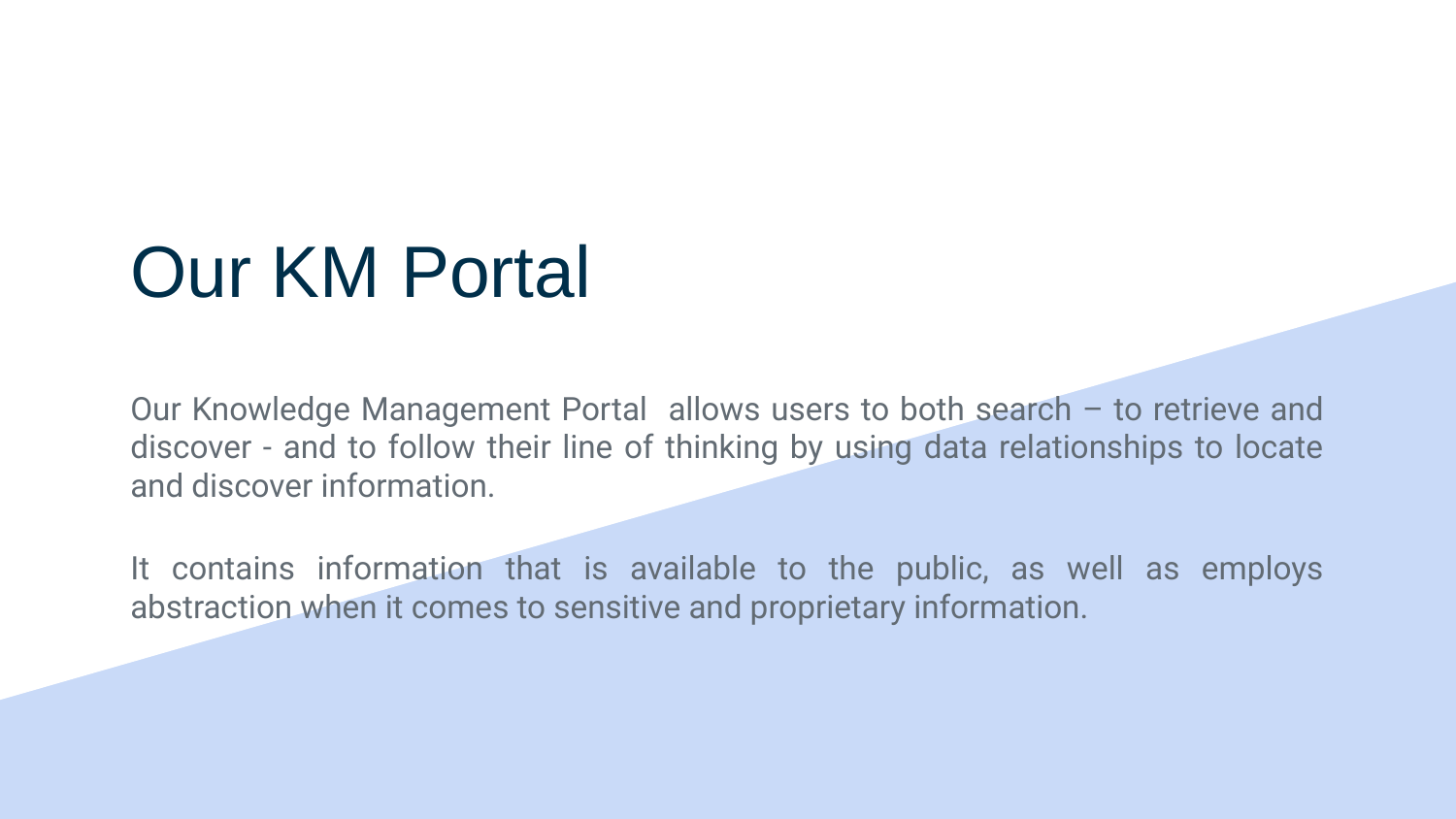

Our KM Portal
Our Knowledge Management Portal  allows users to both search – to retrieve and discover - and to follow their line of thinking by using data relationships to locate and discover information.

It contains information that is available to the public, as well as employs abstraction when it comes to sensitive and proprietary information.